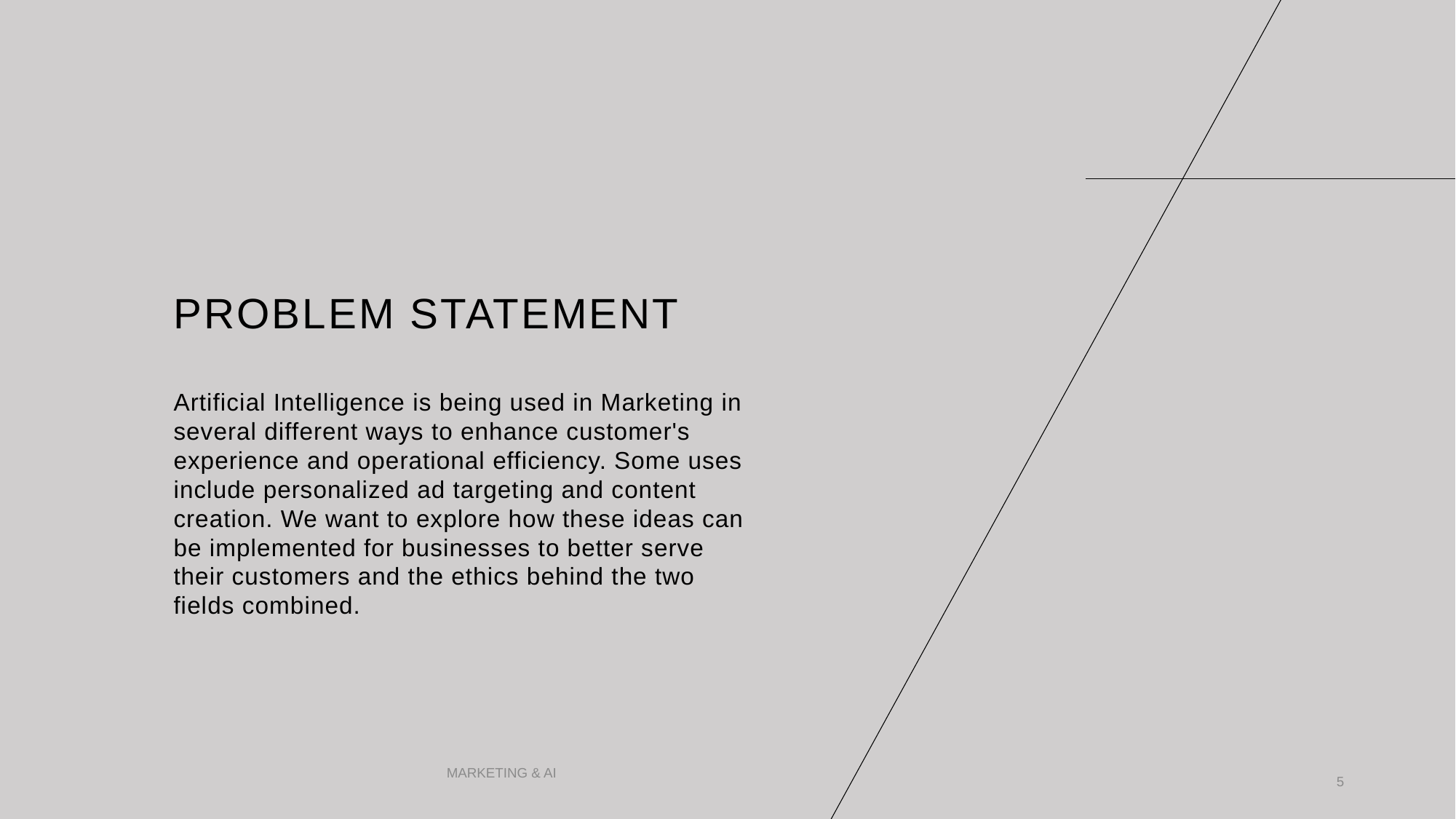

# Problem Statement
Artificial Intelligence is being used in Marketing in several different ways to enhance customer's experience and operational efficiency. Some uses include personalized ad targeting and content creation. We want to explore how these ideas can be implemented for businesses to better serve their customers and the ethics behind the two fields combined.

MARKETING & AI

5